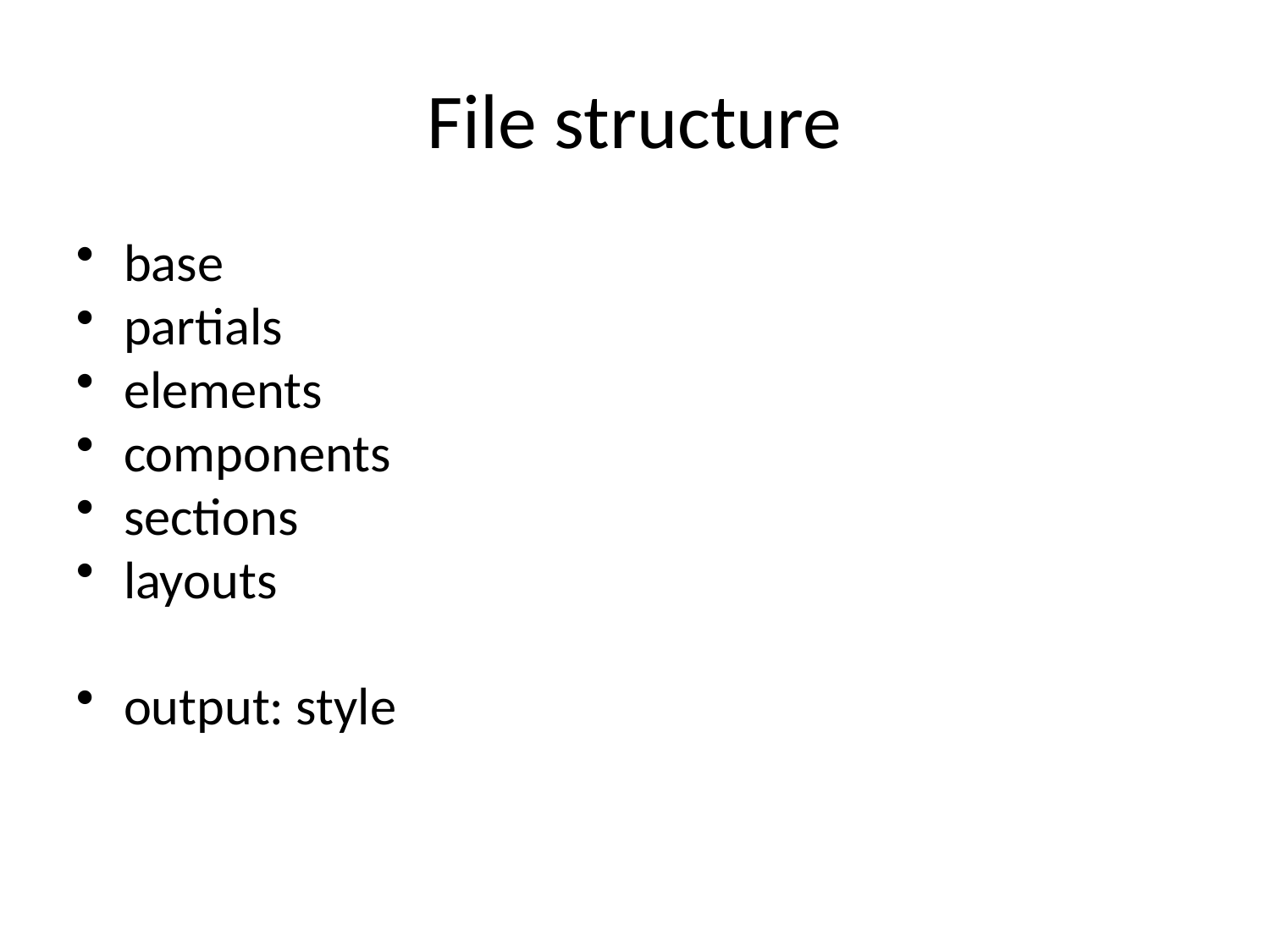

# File structure
base
partials
elements
components
sections
layouts

output: style